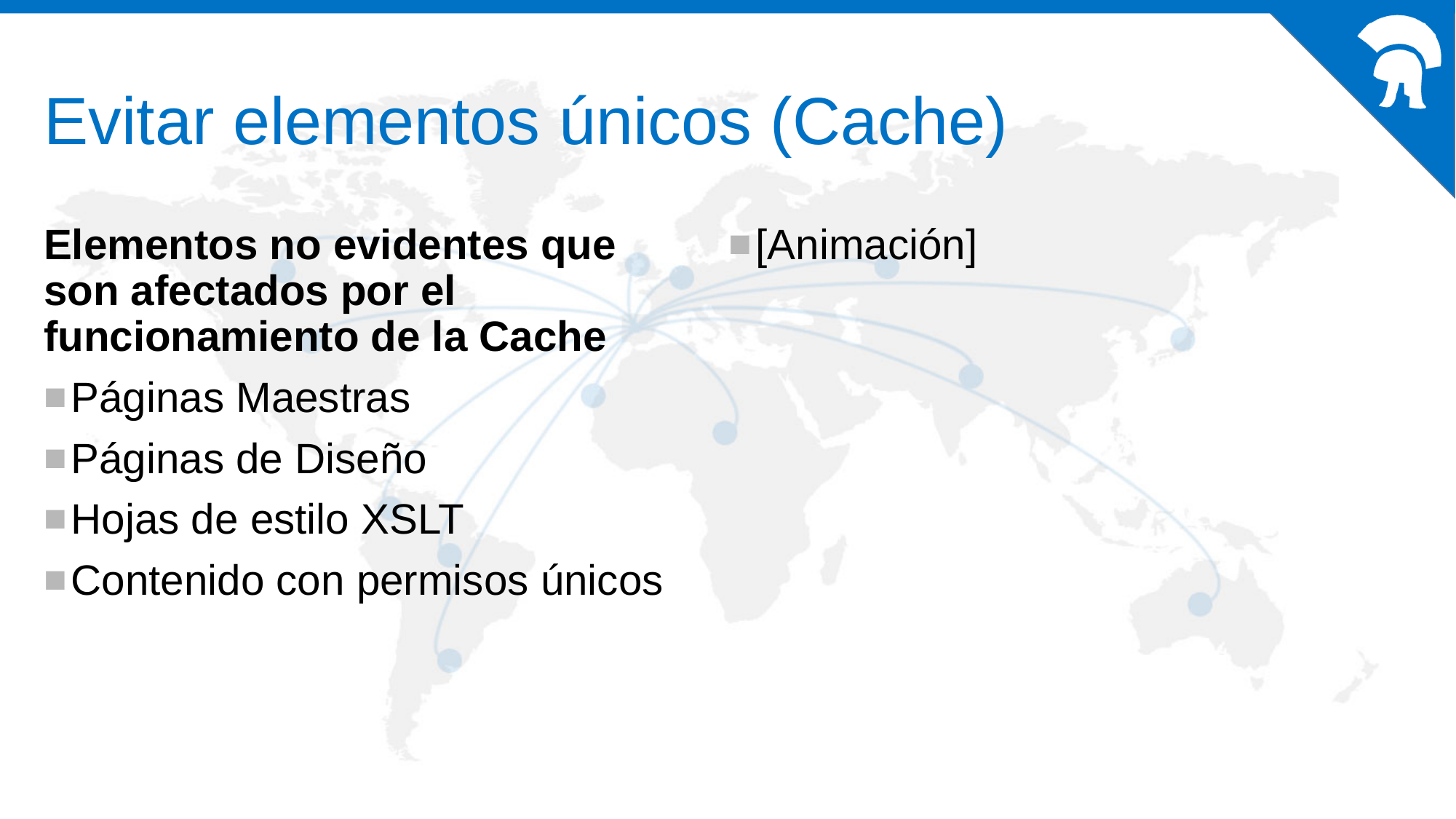

# Evitar elementos únicos (Cache)
Elementos no evidentes que son afectados por el funcionamiento de la Cache
Páginas Maestras
Páginas de Diseño
Hojas de estilo XSLT
Contenido con permisos únicos
[Animación]